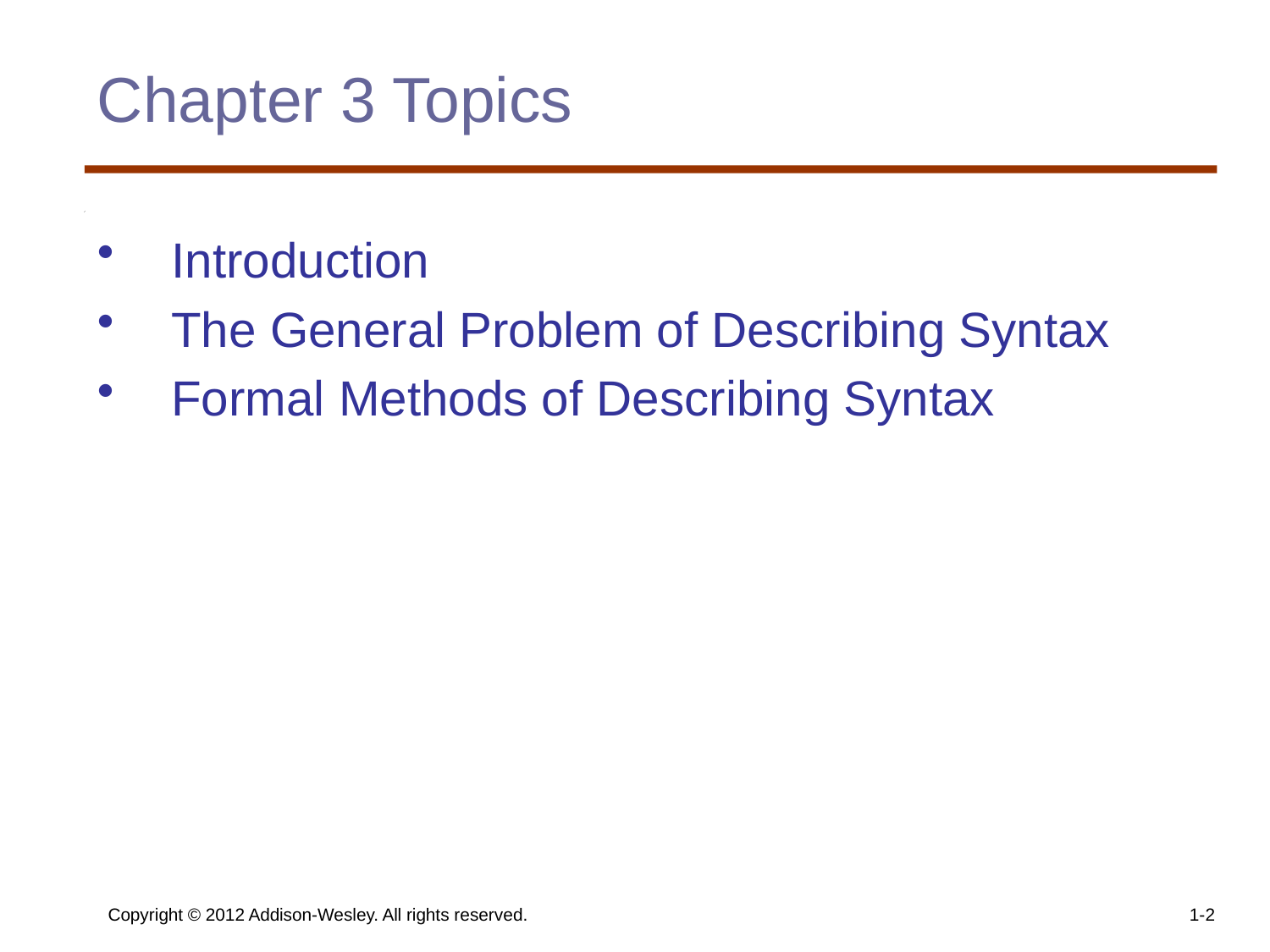

# Chapter 3 Topics
Introduction
The General Problem of Describing Syntax
Formal Methods of Describing Syntax
Copyright © 2012 Addison-Wesley. All rights reserved.
1-2